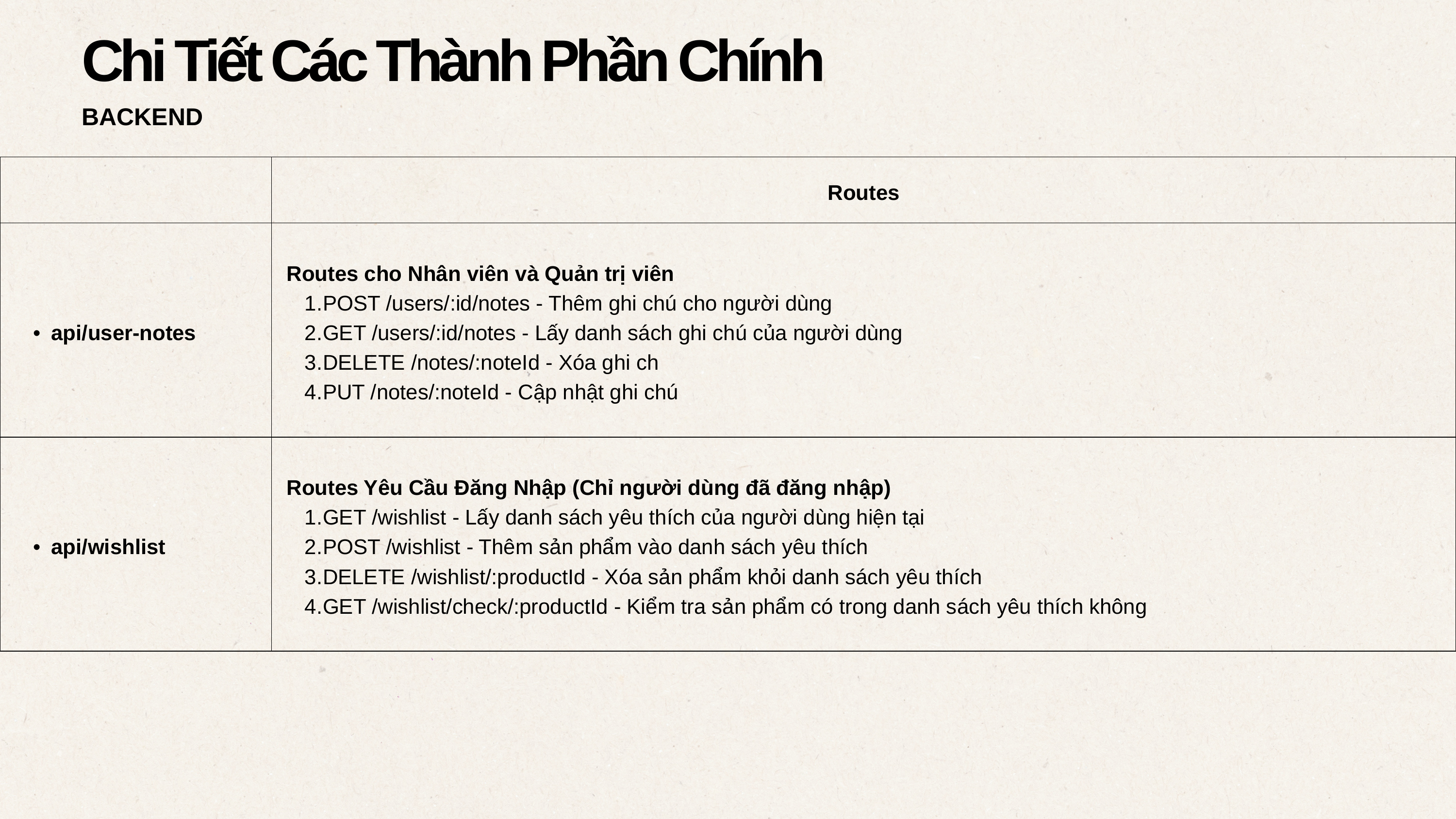

Chi Tiết Các Thành Phần Chính
BACKEND
|  | Routes |
| --- | --- |
| api/user-notes | Routes cho Nhân viên và Quản trị viên POST /users/:id/notes - Thêm ghi chú cho người dùng GET /users/:id/notes - Lấy danh sách ghi chú của người dùng DELETE /notes/:noteId - Xóa ghi ch PUT /notes/:noteId - Cập nhật ghi chú |
| api/wishlist | Routes Yêu Cầu Đăng Nhập (Chỉ người dùng đã đăng nhập) GET /wishlist - Lấy danh sách yêu thích của người dùng hiện tại POST /wishlist - Thêm sản phẩm vào danh sách yêu thích DELETE /wishlist/:productId - Xóa sản phẩm khỏi danh sách yêu thích GET /wishlist/check/:productId - Kiểm tra sản phẩm có trong danh sách yêu thích không |